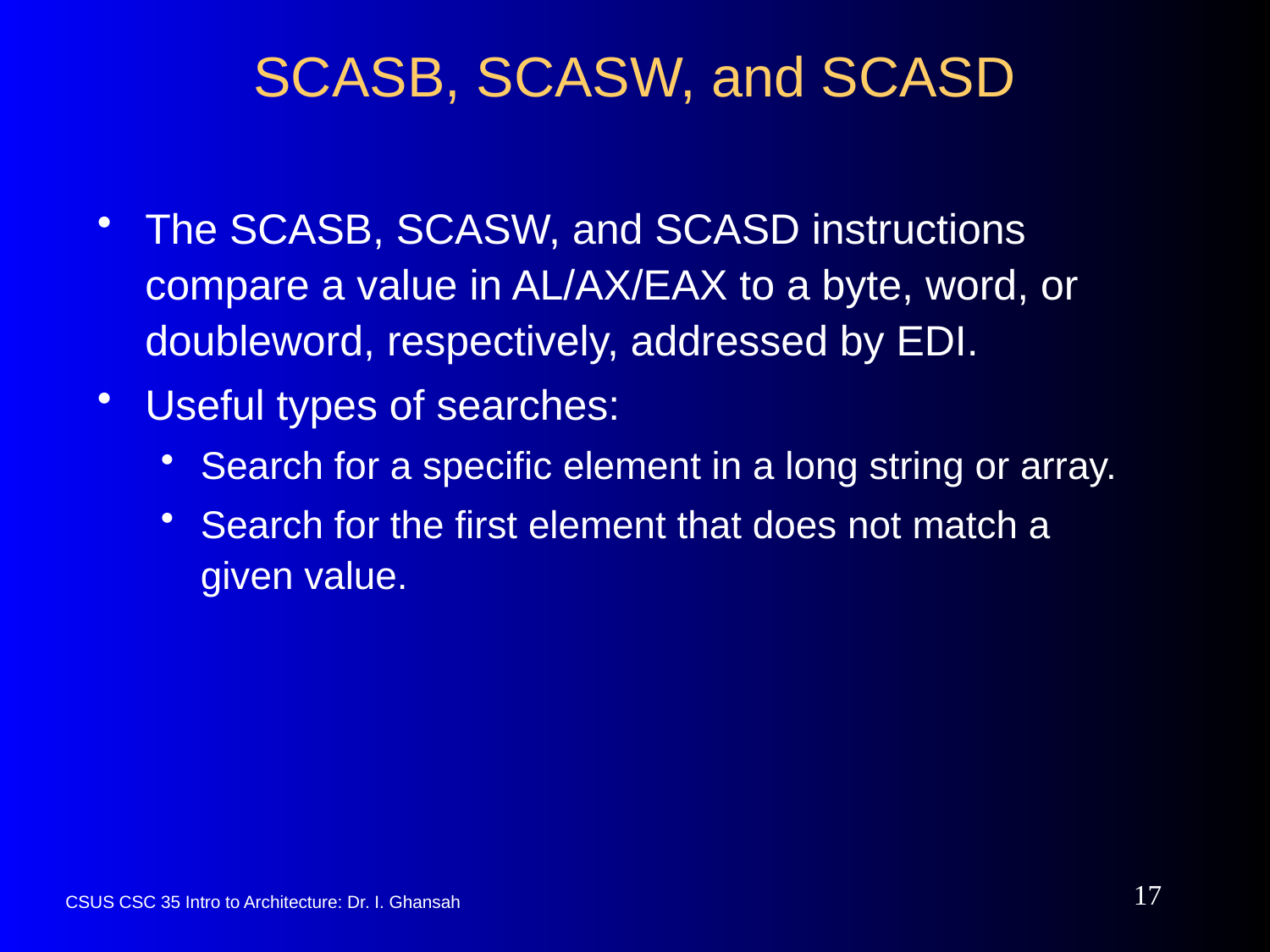

# SCASB, SCASW, and SCASD
The SCASB, SCASW, and SCASD instructions compare a value in AL/AX/EAX to a byte, word, or doubleword, respectively, addressed by EDI.
Useful types of searches:
Search for a specific element in a long string or array.
Search for the first element that does not match a given value.
17
CSUS CSC 35 Intro to Architecture: Dr. I. Ghansah